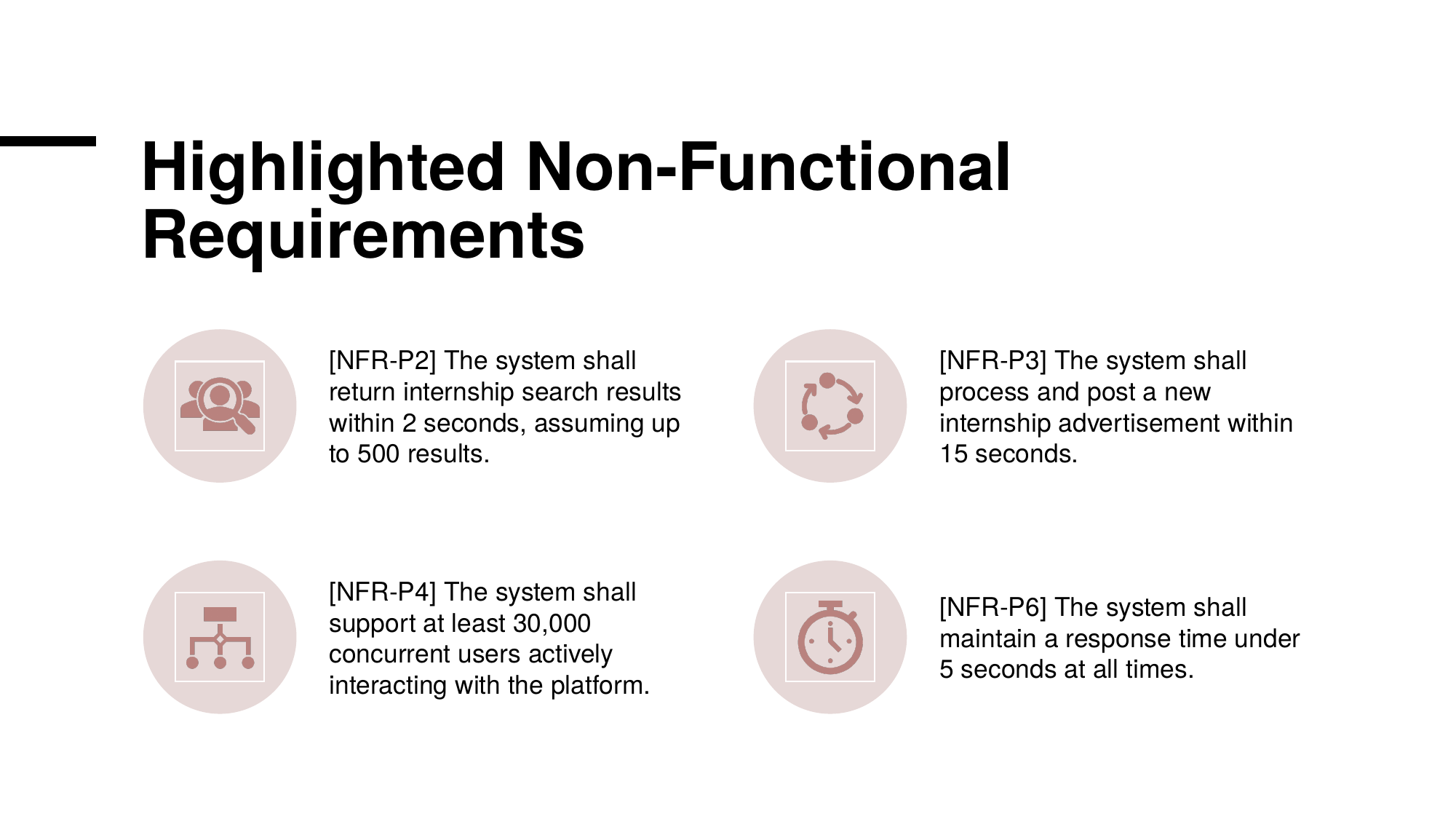

# Highlighted Non-Functional Requirements
[NFR-P2] The system shall return internship search results within 2 seconds, assuming up to 500 results.
[NFR-P3] The system shall process and post a new internship advertisement within 15 seconds.
[NFR-P4] The system shall support at least 30,000 concurrent users actively interacting with the platform.
[NFR-P6] The system shall maintain a response time under 5 seconds at all times.